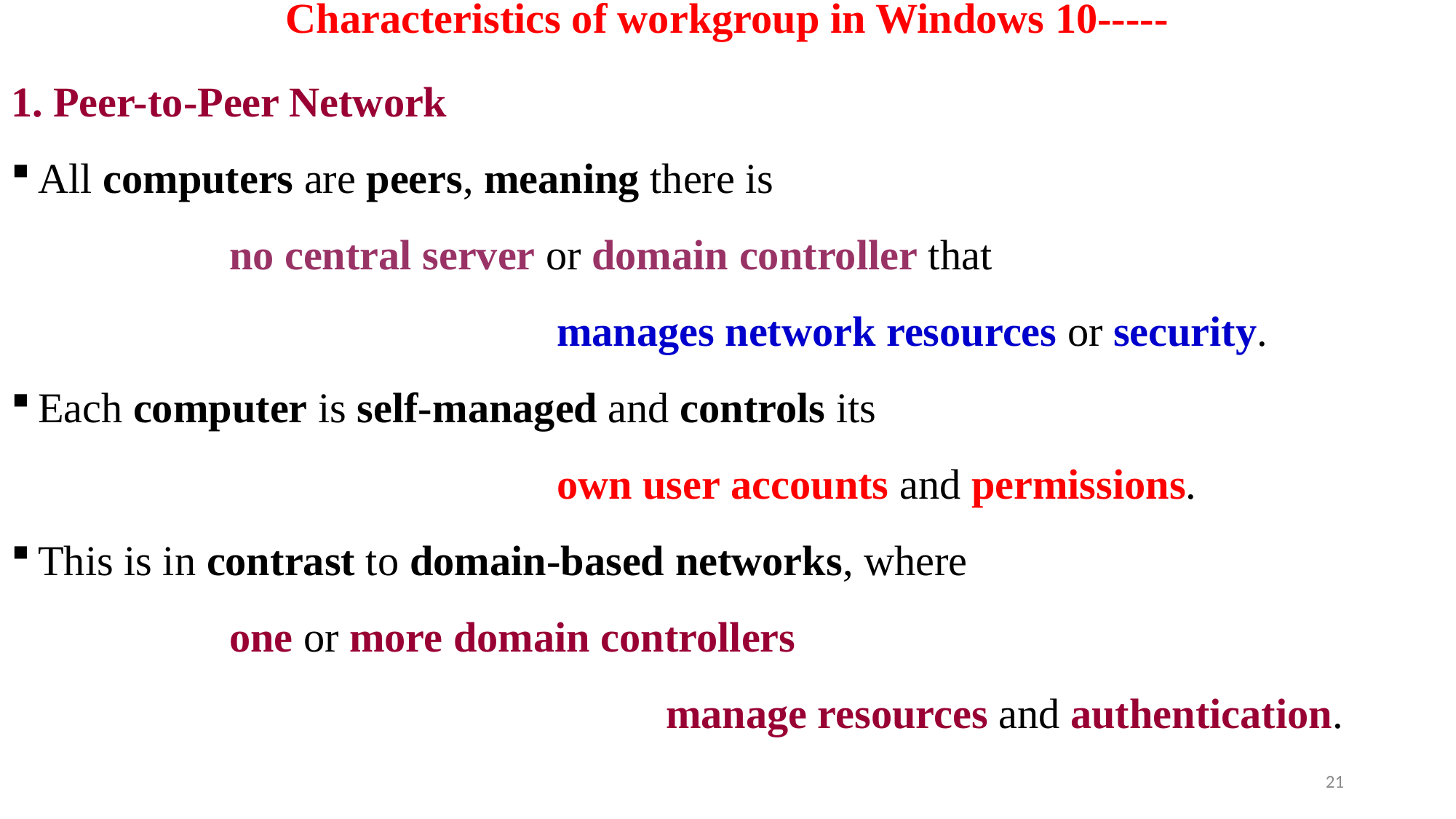

# Characteristics of workgroup in Windows 10-----
1. Peer-to-Peer Network
All computers are peers, meaning there is
		no central server or domain controller that
					manages network resources or security.
Each computer is self-managed and controls its
					own user accounts and permissions.
This is in contrast to domain-based networks, where
		one or more domain controllers
						manage resources and authentication.
21